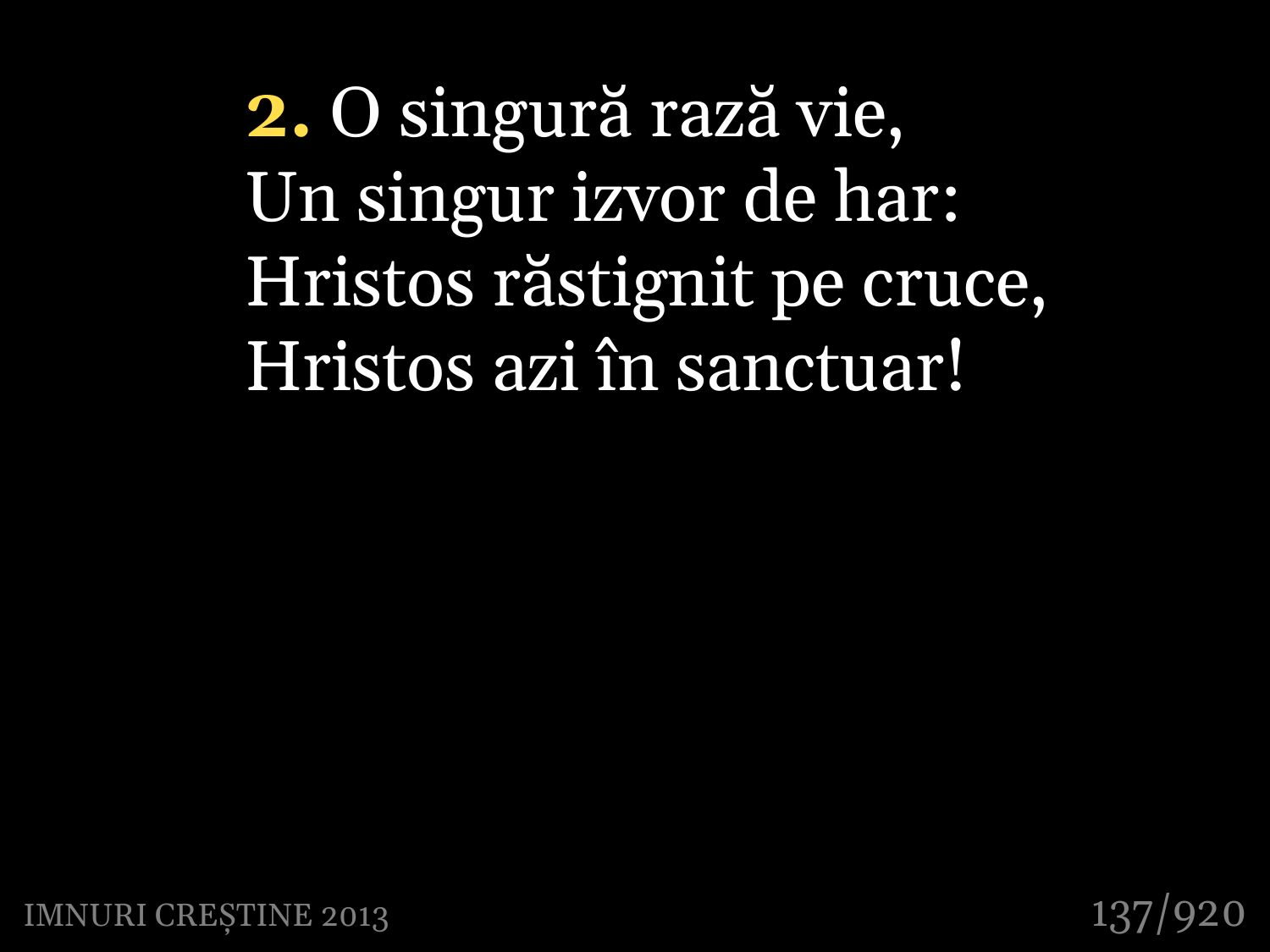

2. O singură rază vie,
Un singur izvor de har:
Hristos răstignit pe cruce,
Hristos azi în sanctuar!
131/920
137/920
IMNURI CREȘTINE 2013